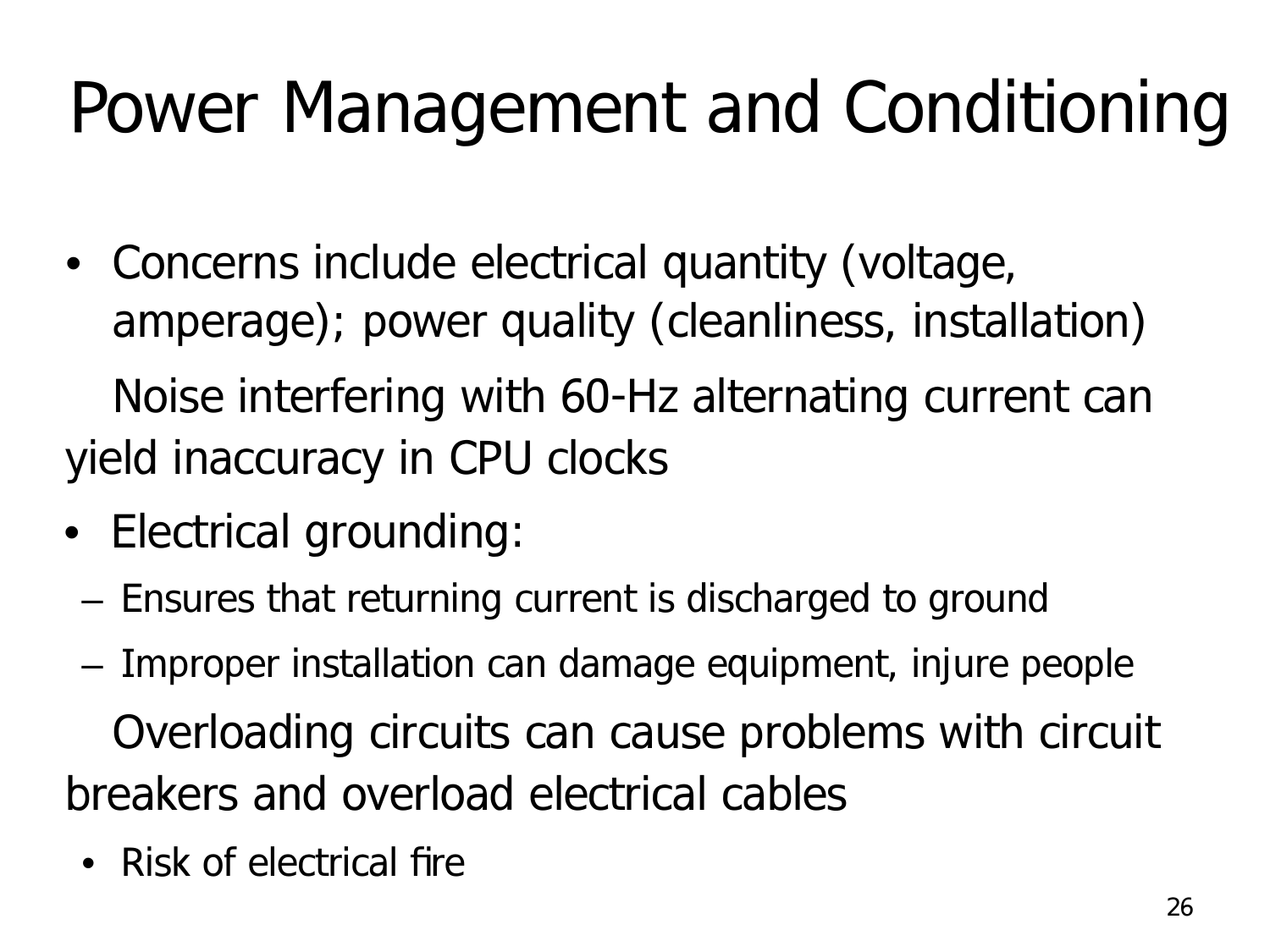

Power
Management
and Conditioning
•  Concerns include electrical quantity (voltage,
amperage); power quality (cleanliness, installation)
	Noise interfering with 60-Hz alternating current can
yield inaccuracy in CPU clocks
•  Electrical grounding:
– Ensures that returning current is discharged to ground
– Improper installation can damage equipment, injure people
	Overloading circuits can cause problems with circuit
breakers and overload electrical cables
•  Risk of electrical fire
26